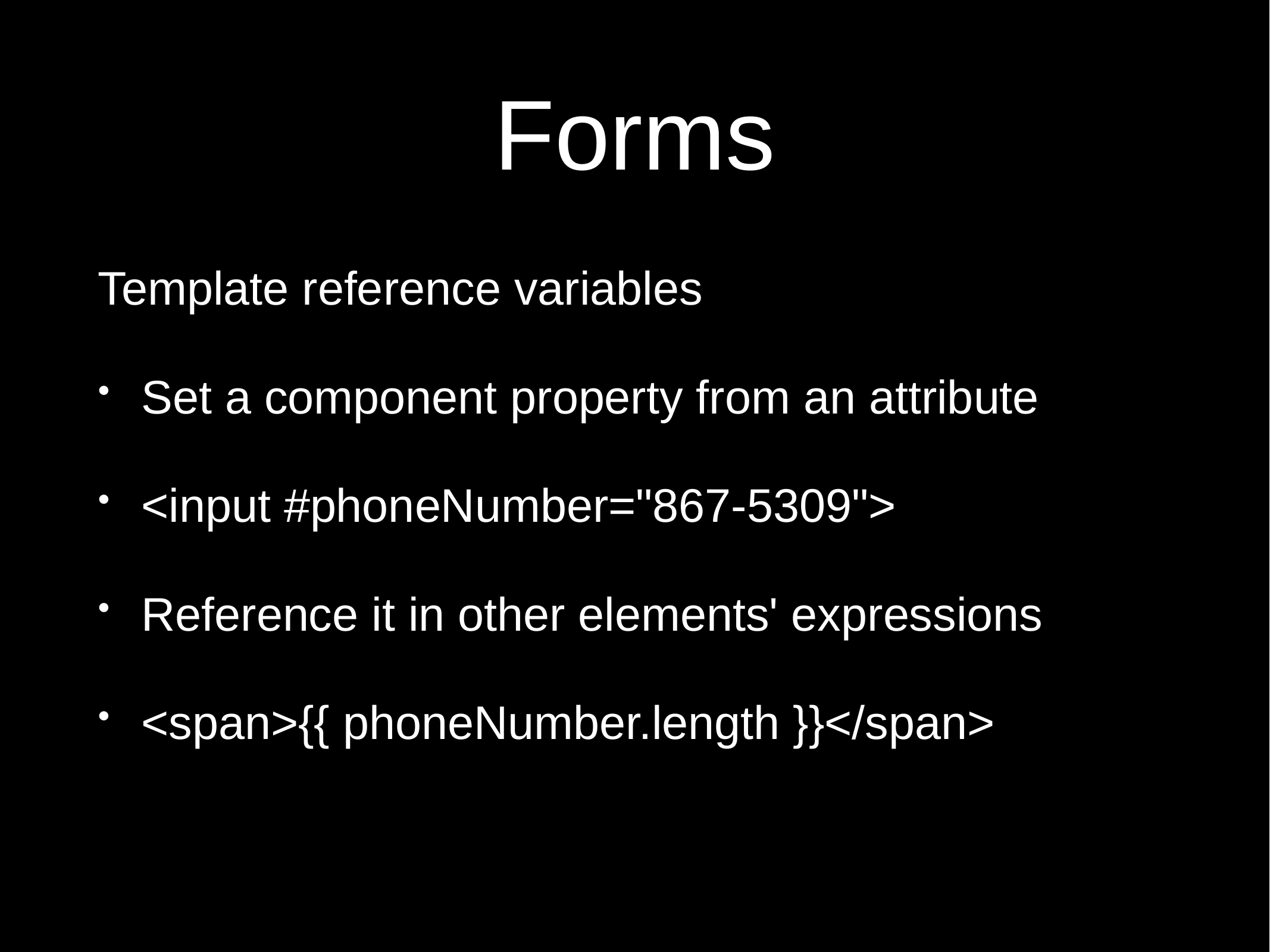

# Forms
Template reference variables
Set a component property from an attribute
<input #phoneNumber="867-5309">
Reference it in other elements' expressions
<span>{{ phoneNumber.length }}</span>